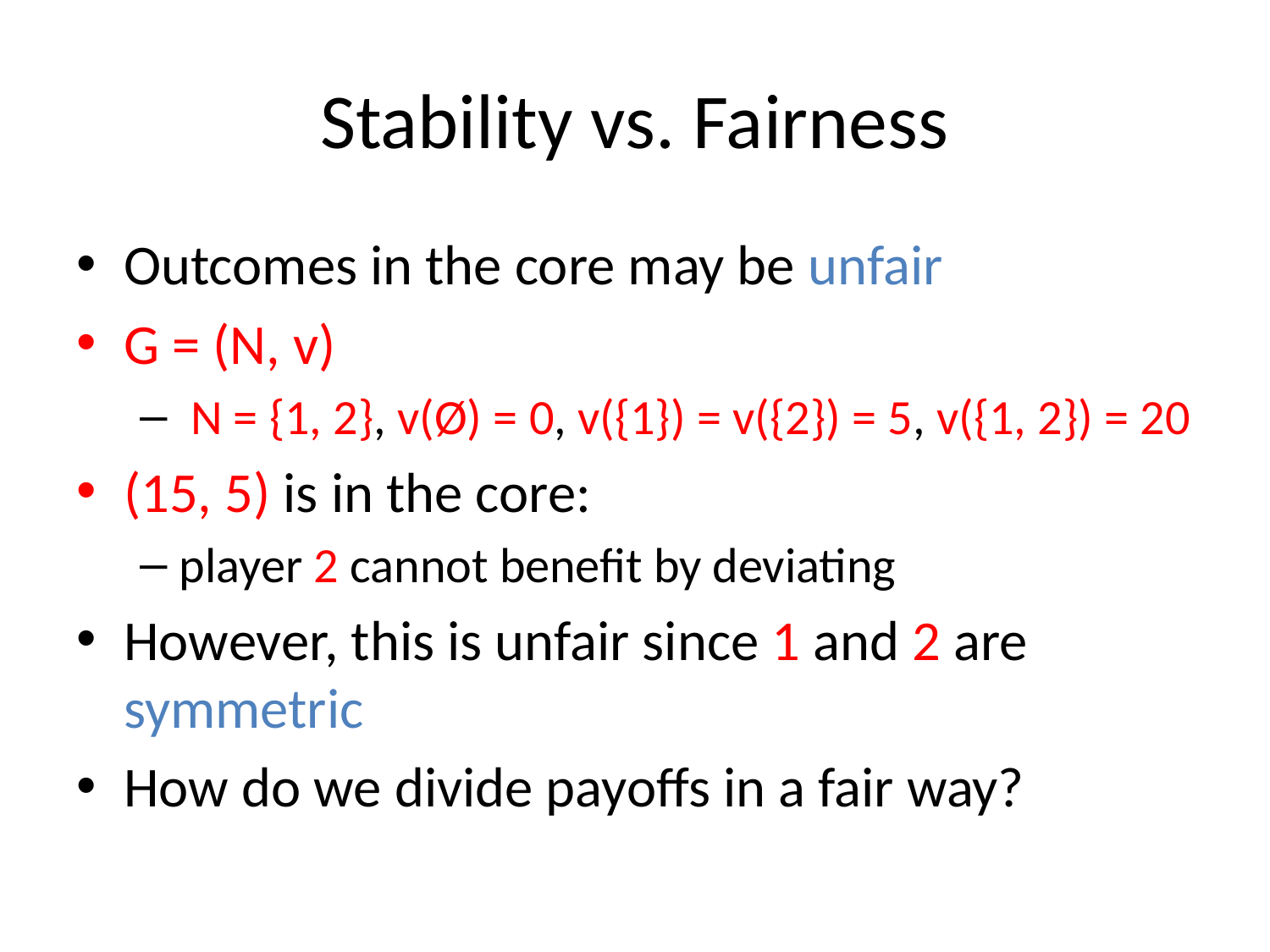

# Stability vs. Fairness
Outcomes in the core may be unfair
G = (N, v)
 N = {1, 2}, v(Ø) = 0, v({1}) = v({2}) = 5, v({1, 2}) = 20
(15, 5) is in the core:
player 2 cannot benefit by deviating
However, this is unfair since 1 and 2 are symmetric
How do we divide payoffs in a fair way?